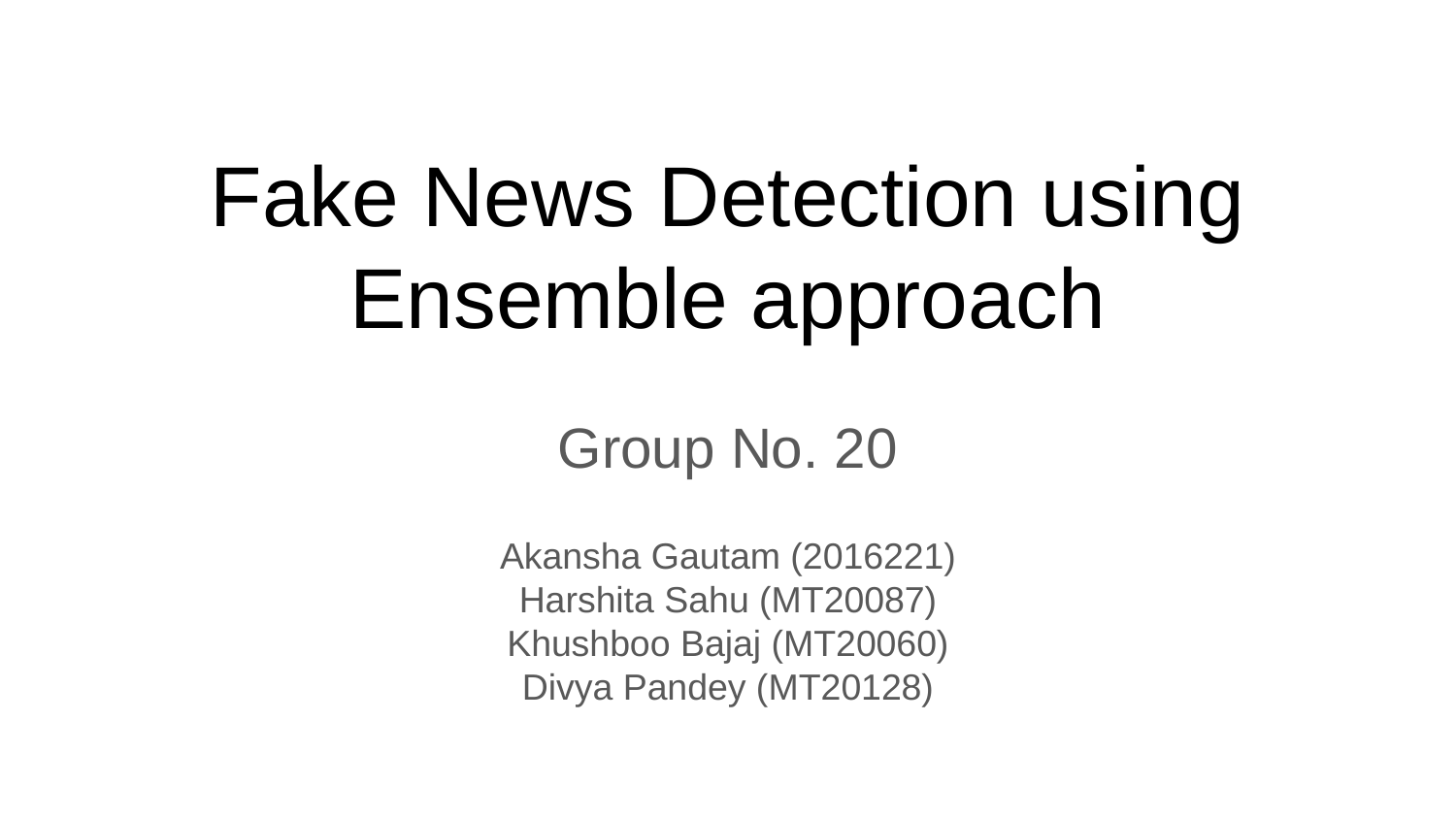

# Fake News Detection using Ensemble approach
Group No. 20

Akansha Gautam (2016221)
Harshita Sahu (MT20087)
Khushboo Bajaj (MT20060)
Divya Pandey (MT20128)